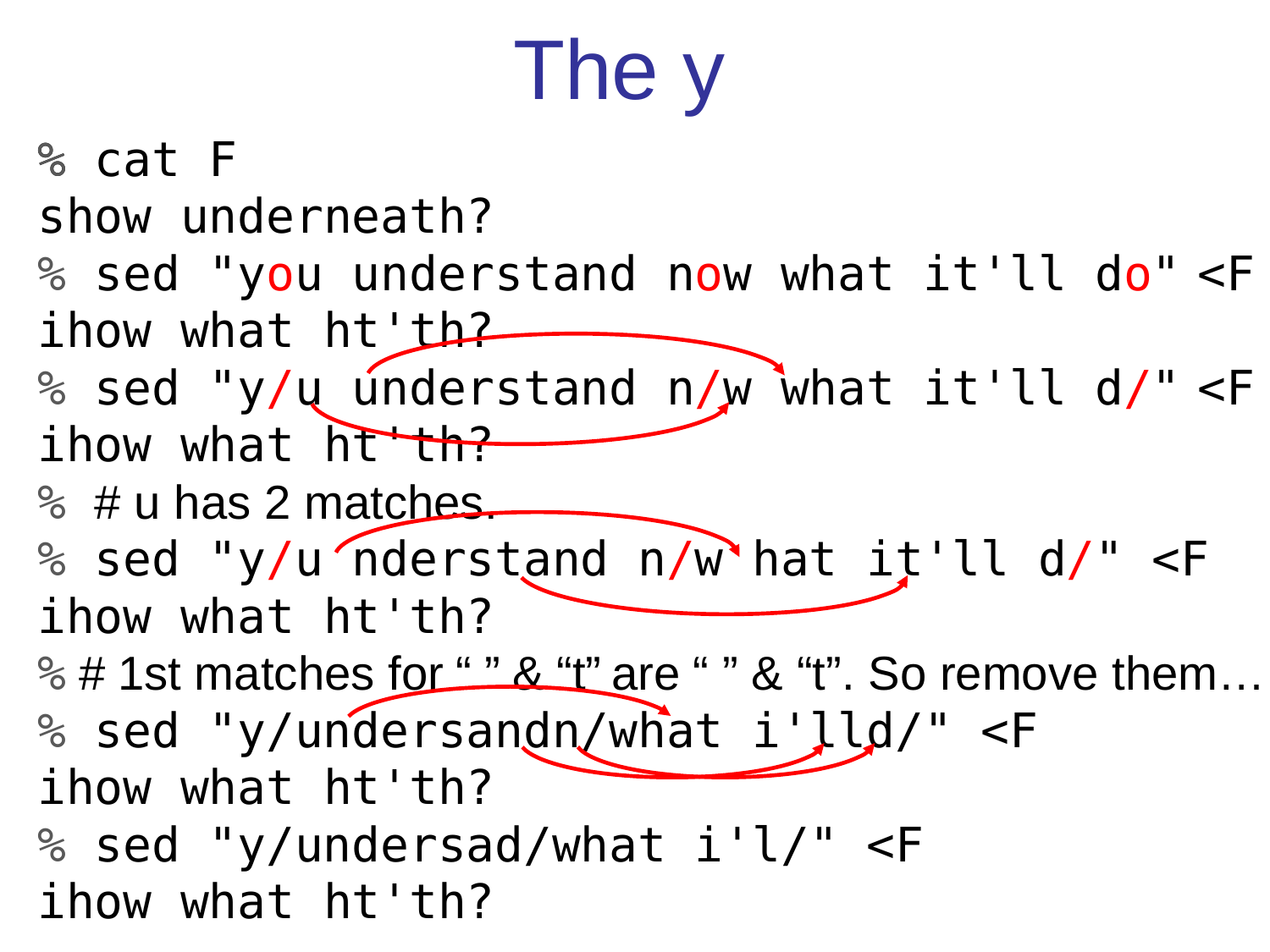

# The y
% cat F
show underneath?
  sed "you understand now what it'll do" <F
ihow what ht'th?
  sed "y/u understand n/w what it'll d/" <F
ihow what ht'th?
  # u has 2 matches. So we could remove the 2nd one...
  sed "y/u nderstand n/w hat it'll d/" <F
ihow what ht'th?
  # 1st matches for “ ” & “t” are “ ” & “t”. So remove them…
  sed "y/undersandn/what i'lld/" <F
ihow what ht'th?
  sed "y/undersad/what i'l/" <F
ihow what ht'th?
%

%

%

%
%

%
%

%